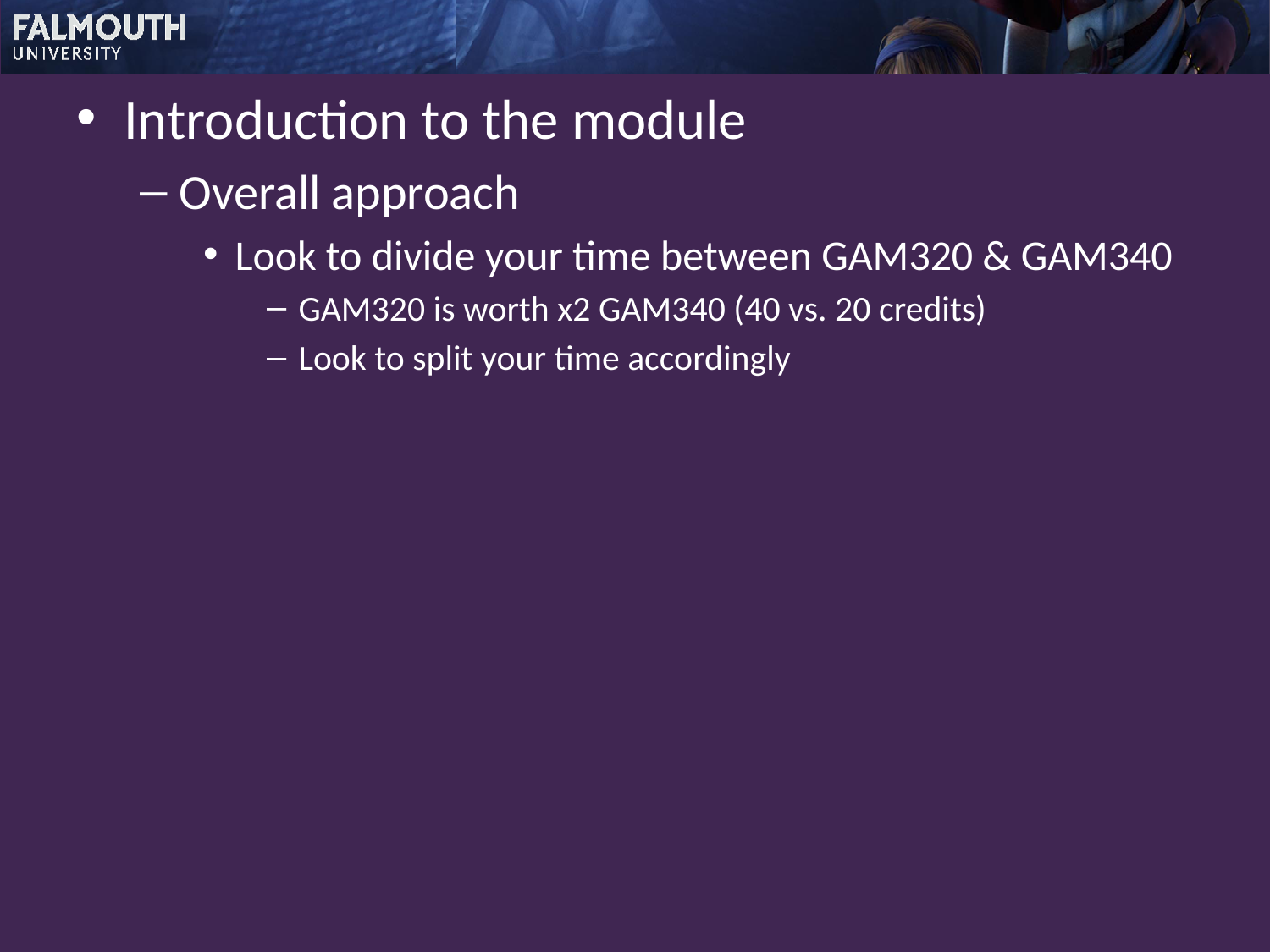

Introduction to the module
Overall approach
Look to divide your time between GAM320 & GAM340
GAM320 is worth x2 GAM340 (40 vs. 20 credits)
Look to split your time accordingly